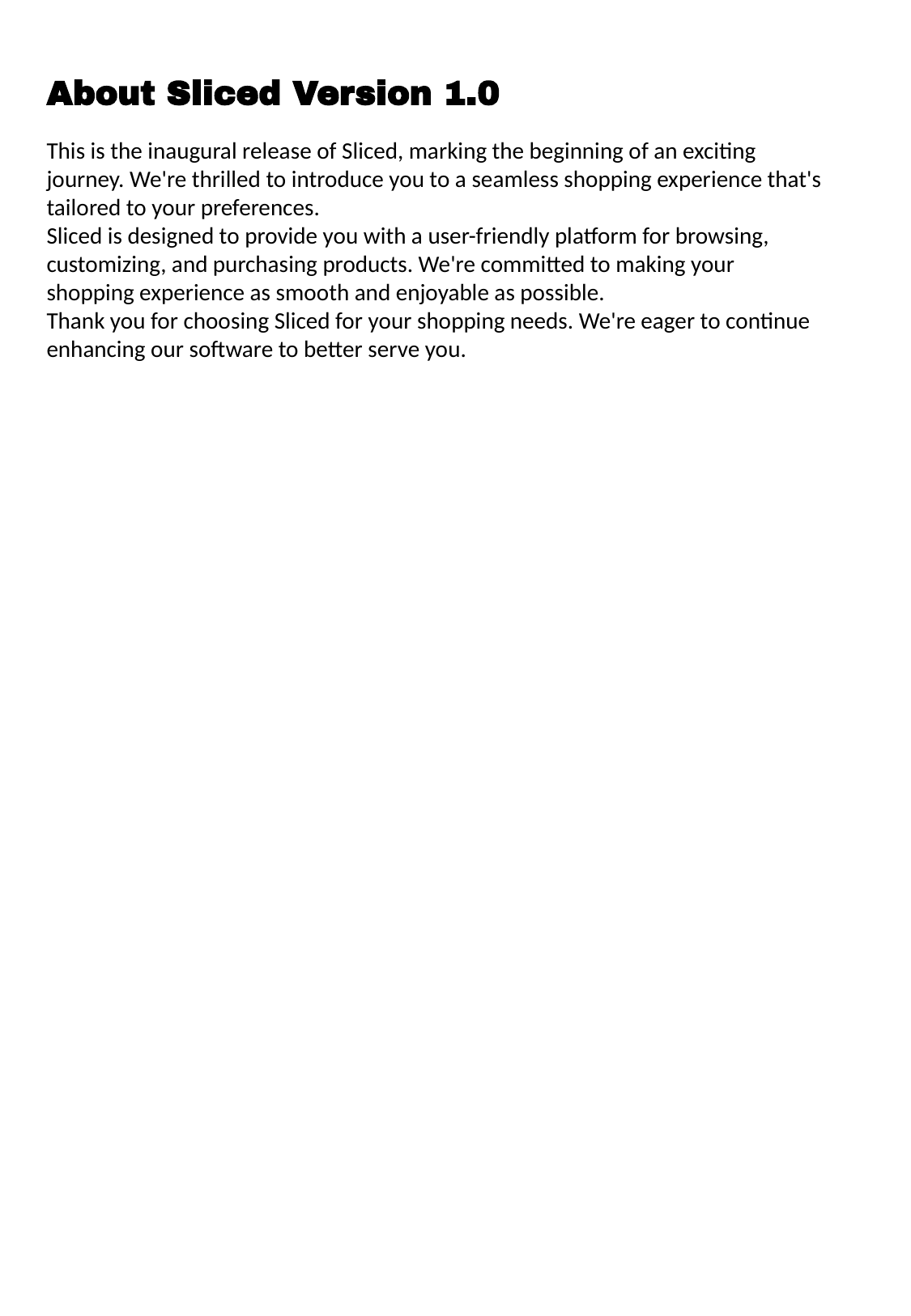

About Sliced Version 1.0
This is the inaugural release of Sliced, marking the beginning of an exciting journey. We're thrilled to introduce you to a seamless shopping experience that's tailored to your preferences.
Sliced is designed to provide you with a user-friendly platform for browsing, customizing, and purchasing products. We're committed to making your shopping experience as smooth and enjoyable as possible.
Thank you for choosing Sliced for your shopping needs. We're eager to continue enhancing our software to better serve you.